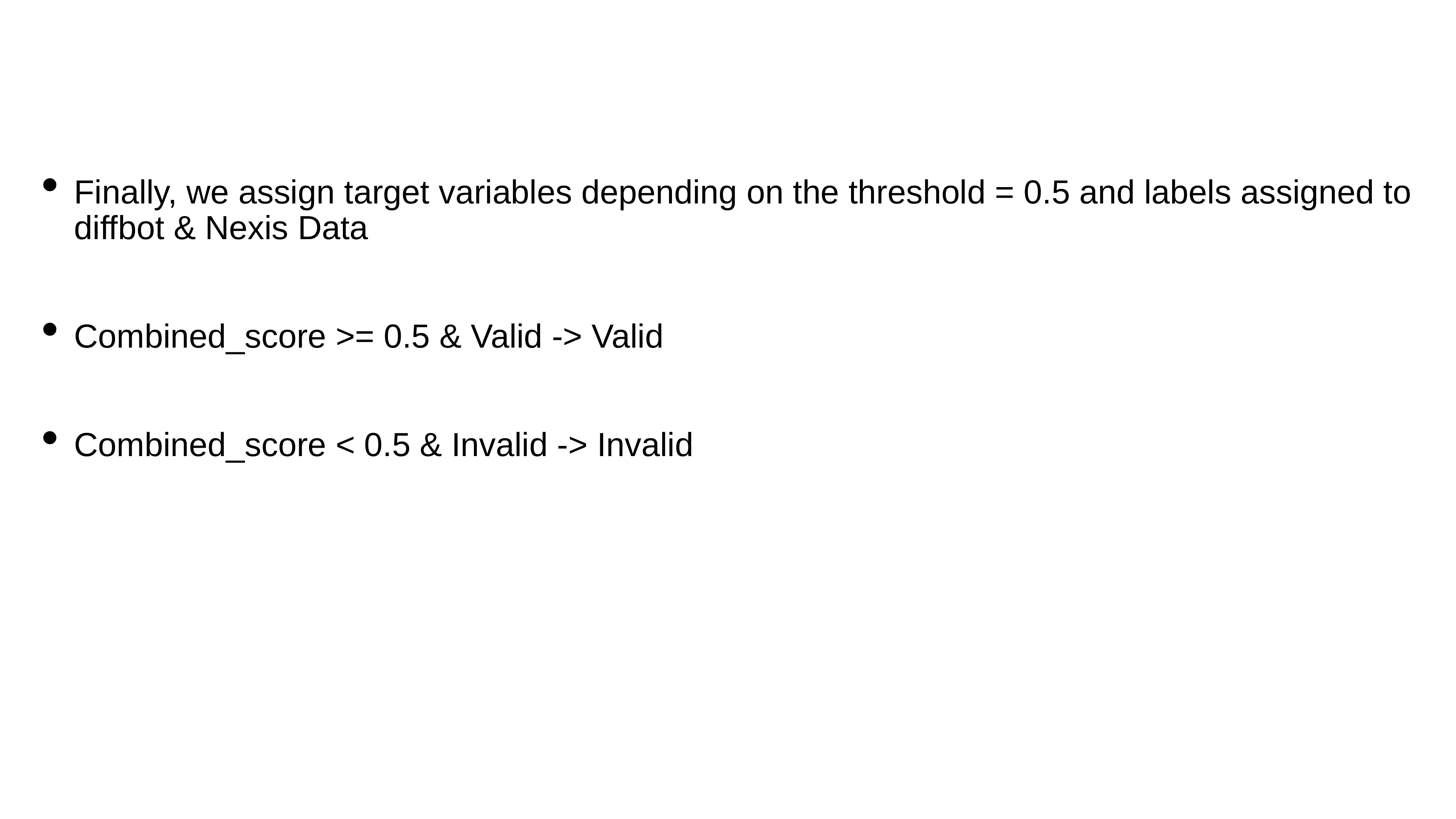

Finally, we assign target variables depending on the threshold = 0.5 and labels assigned to diffbot & Nexis Data

Combined_score >= 0.5 & Valid -> Valid

Combined_score < 0.5 & Invalid -> Invalid